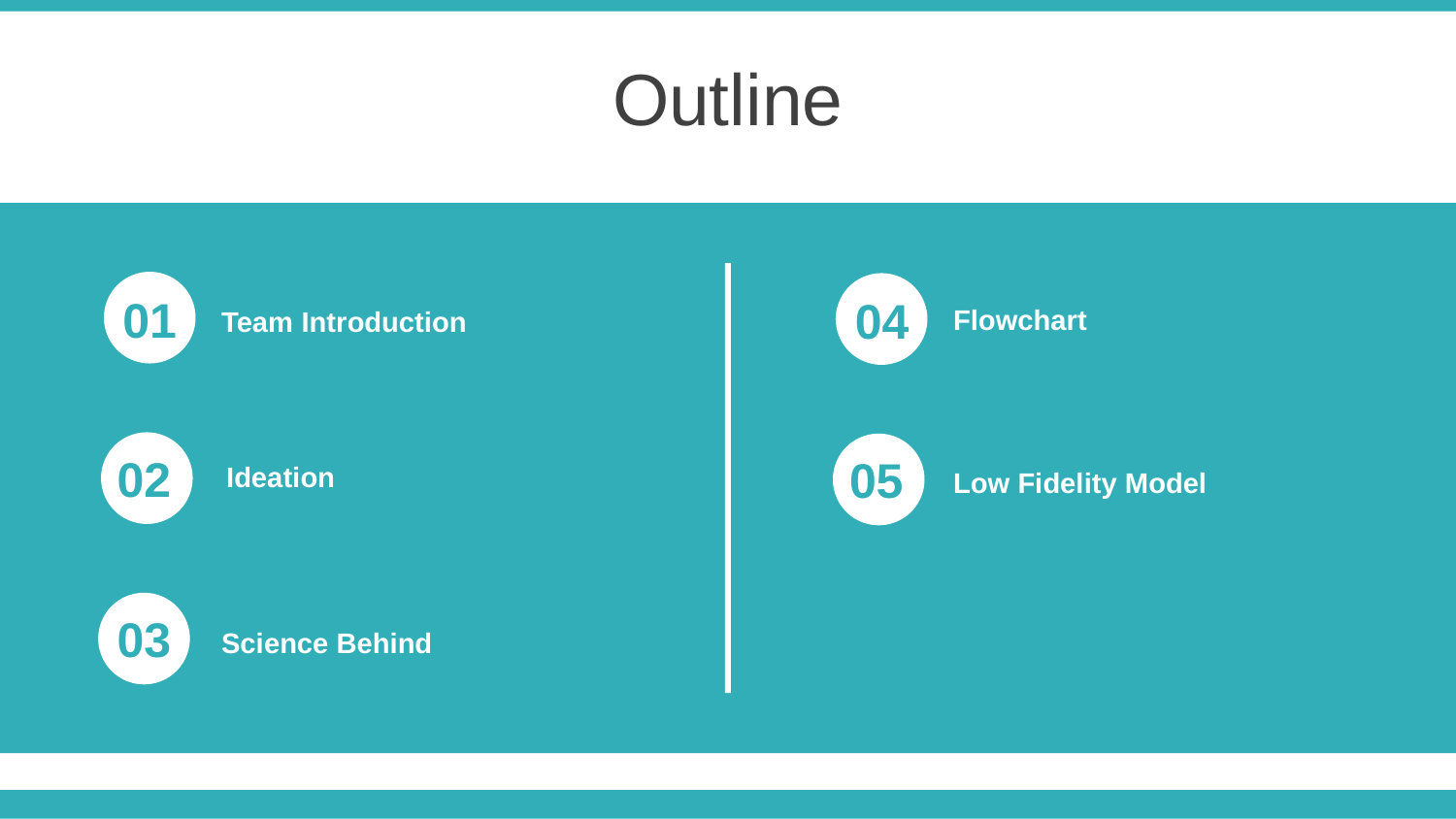

Outline

01
04
Flowchart

Team Introduction

02
05
Ideation
Low Fidelity Model

03
Science Behind